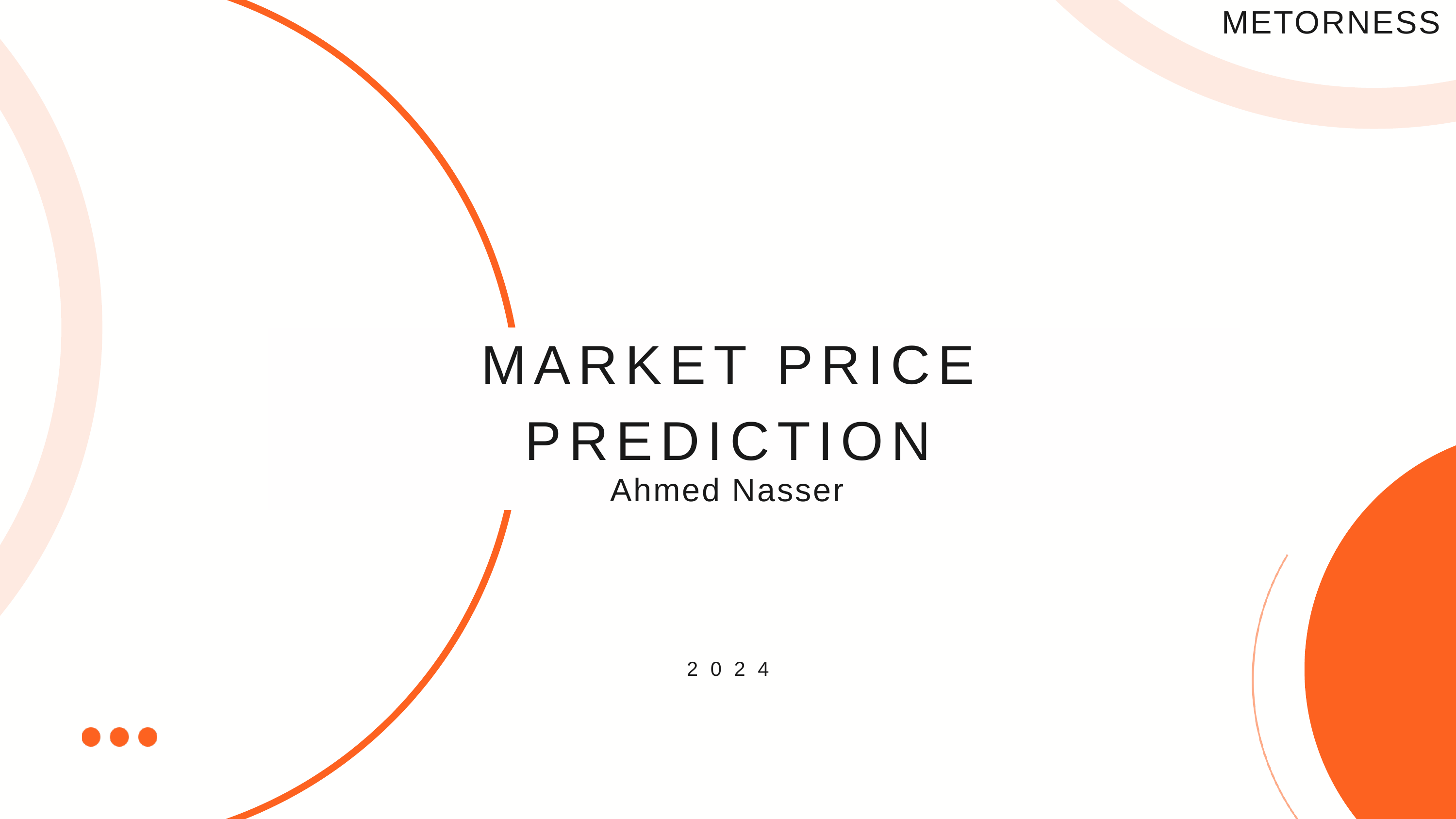

METORNESS
 MARKET PRICE
PREDICTION

Ahmed Nasser

2024